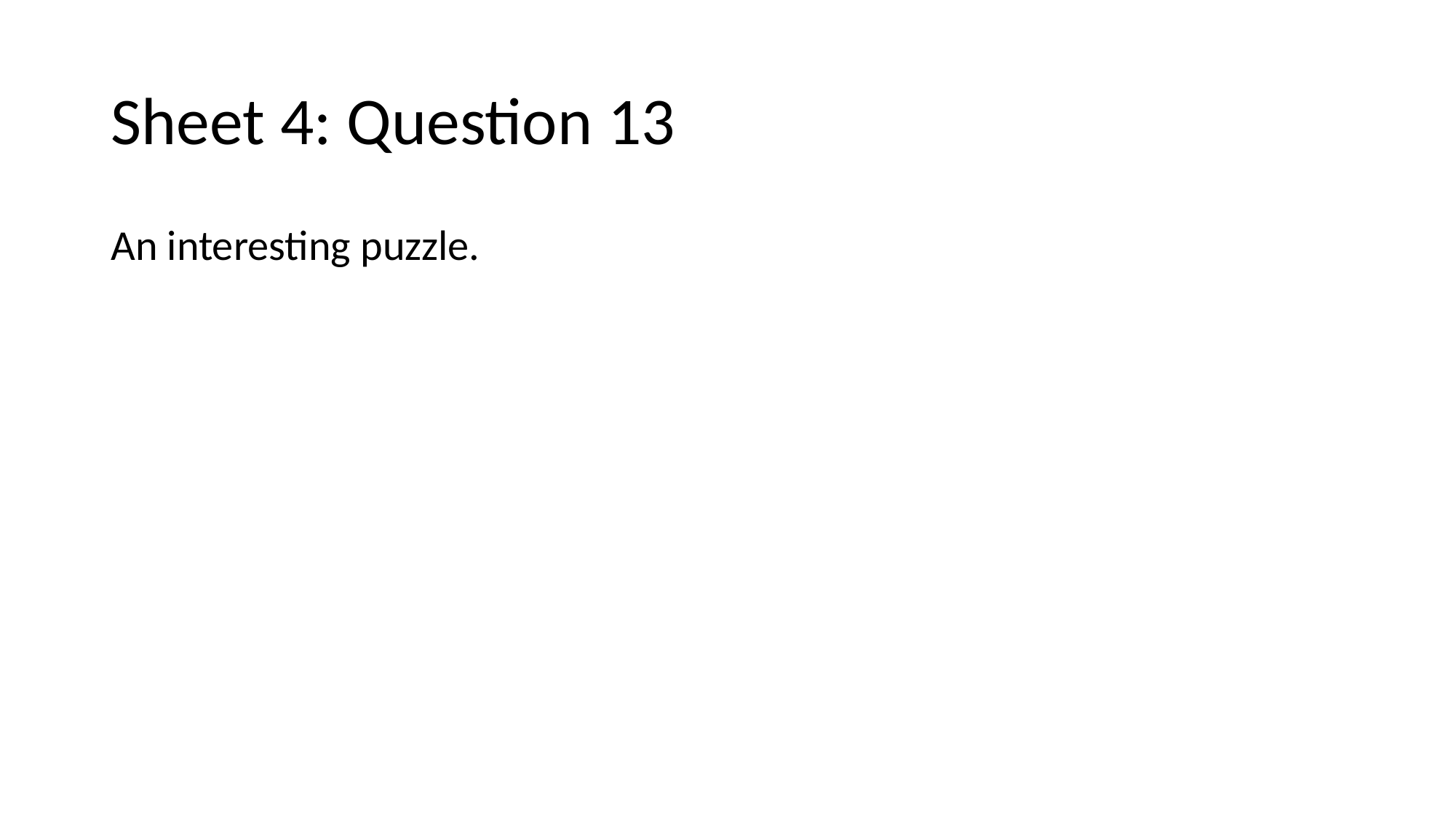

# Sheet 4: Question 13
An interesting puzzle.